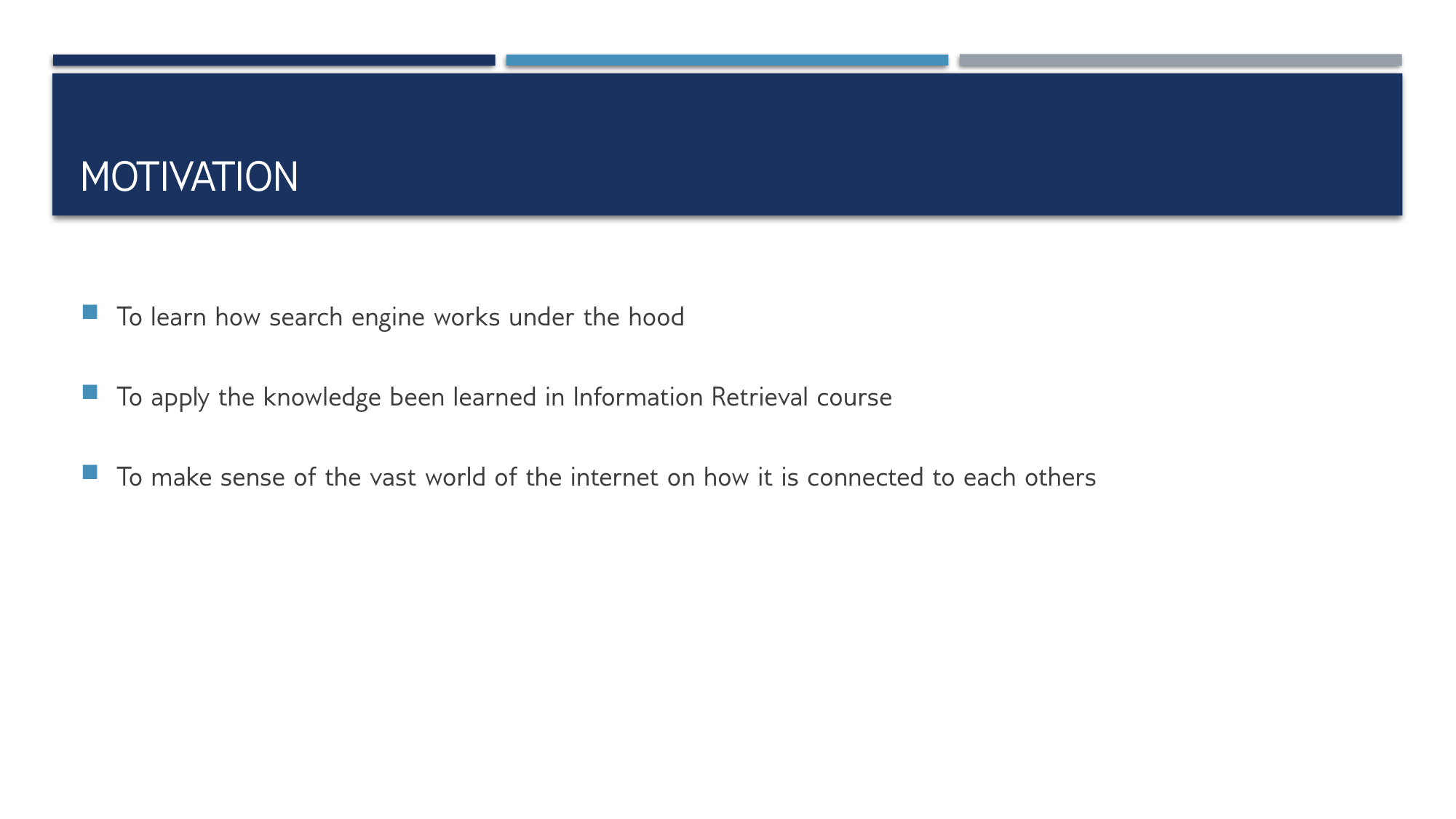

# Motivation
To learn how search engine works under the hood
To apply the knowledge been learned in Information Retrieval course
To make sense of the vast world of the internet on how it is connected to each others